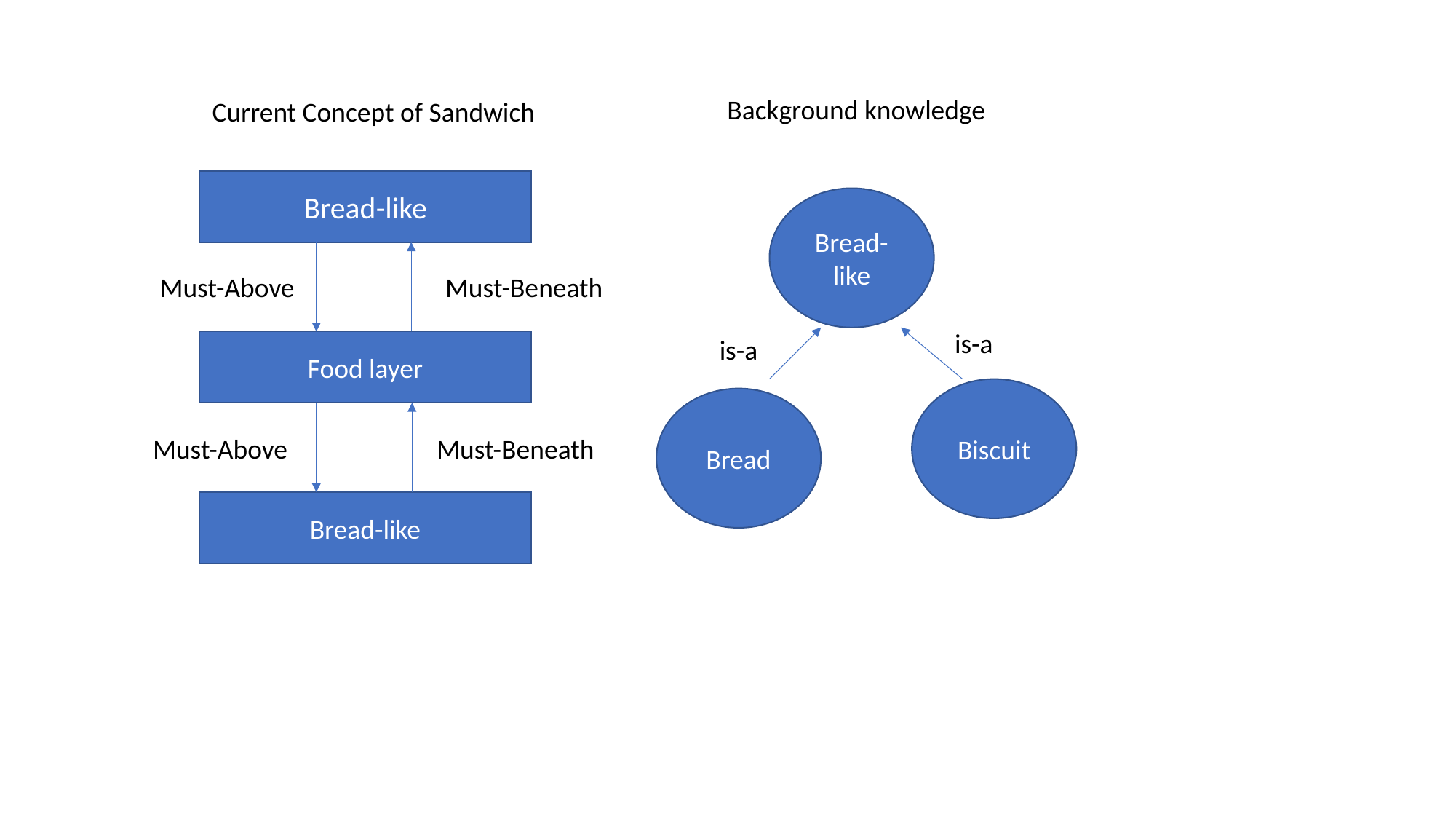

Background knowledge
Current Concept of Sandwich
Bread-like
Bread-like
Must-Above
Must-Beneath
is-a
is-a
Food layer
Biscuit
Bread
Must-Above
Must-Beneath
Bread-like